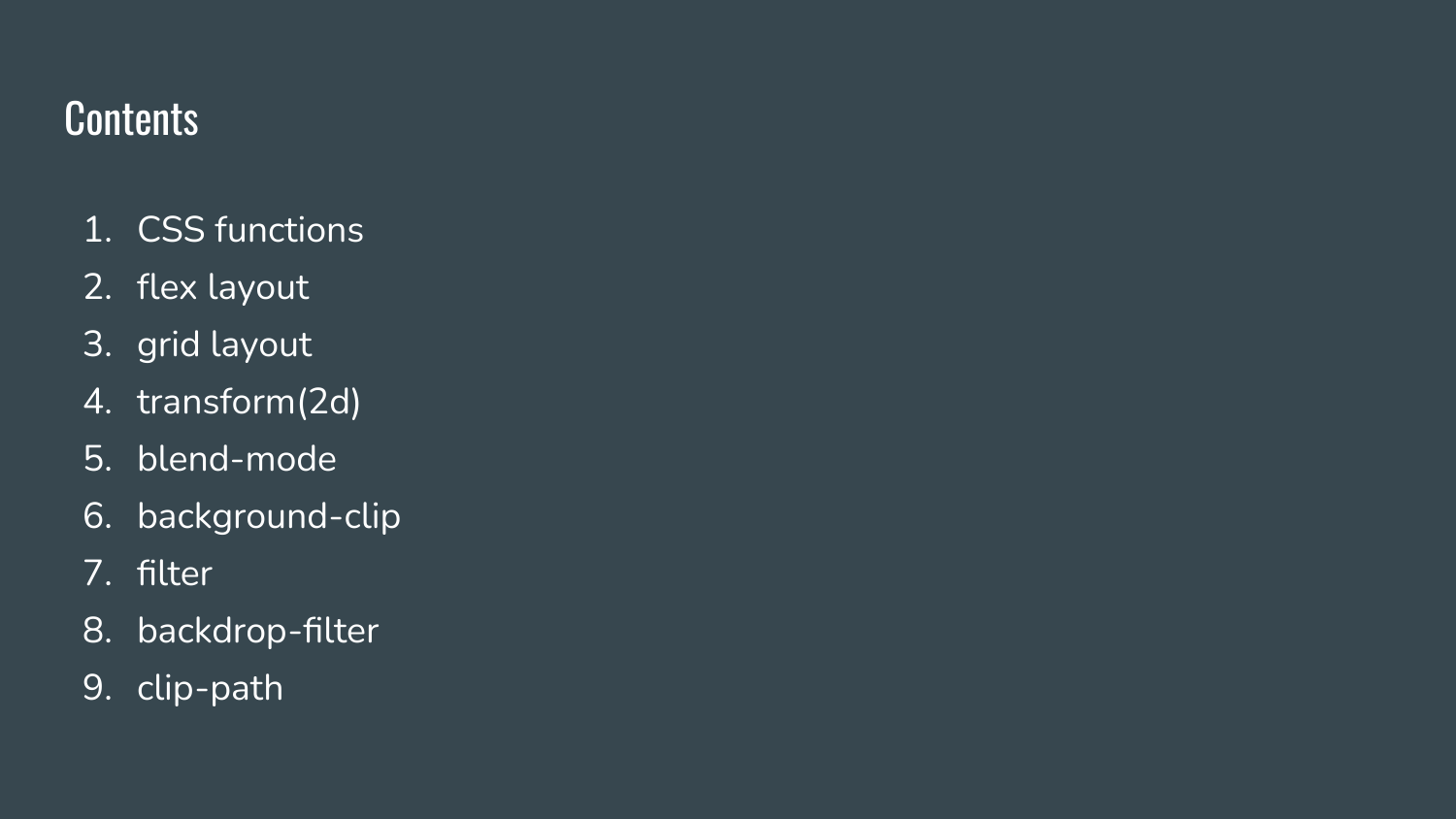

# Contents
CSS functions
flex layout
grid layout
transform(2d)
blend-mode
background-clip
filter
backdrop-filter
clip-path